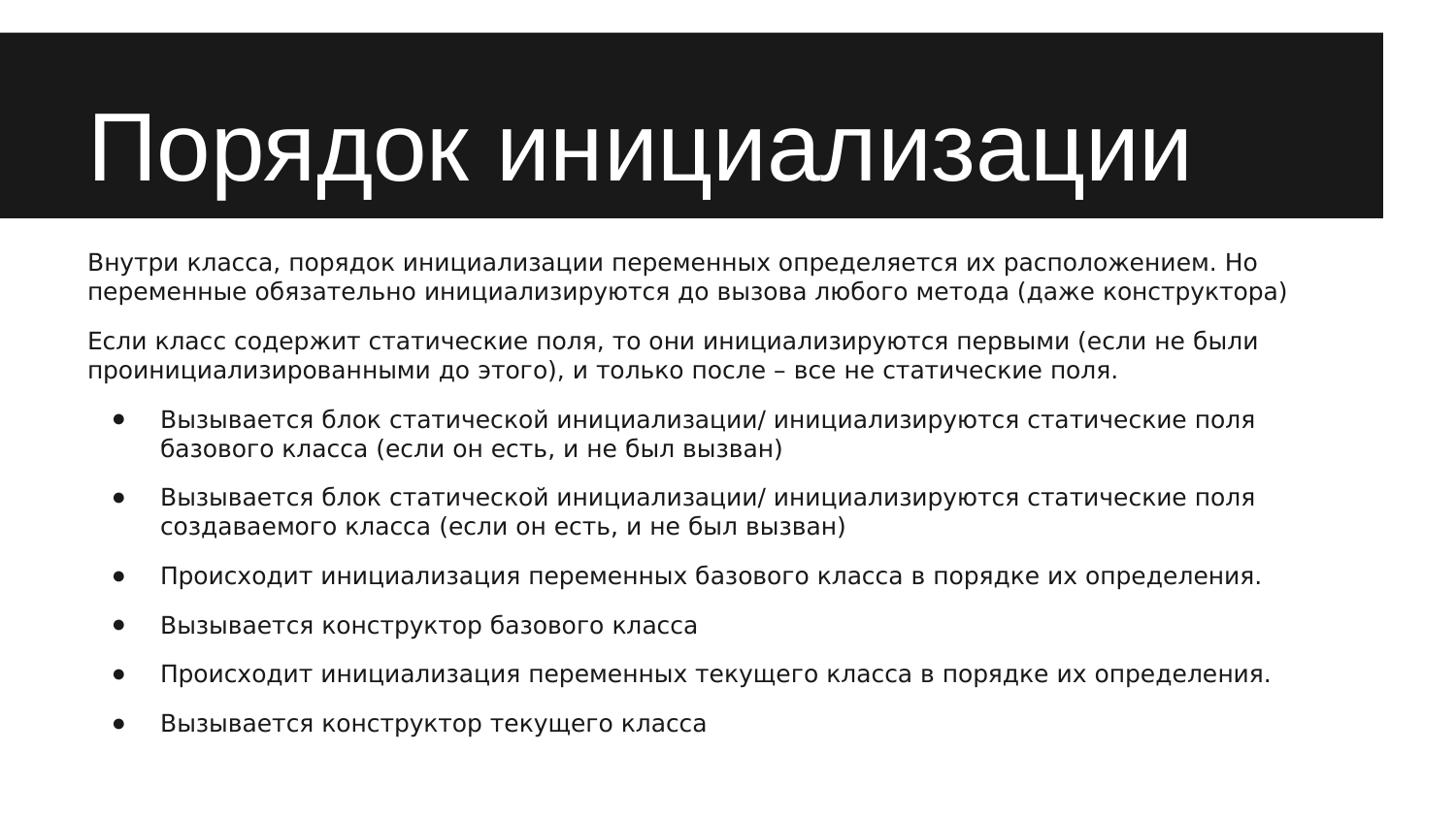

# Порядок инициализации
Внутри класса, порядок инициализации переменных определяется их расположением. Но переменные обязательно инициализируются до вызова любого метода (даже конструктора)
Если класс содержит статические поля, то они инициализируются первыми (если не были проинициализированными до этого), и только после – все не статические поля.
Вызывается блок статической инициализации/ инициализируются статические поля базового класса (если он есть, и не был вызван)
Вызывается блок статической инициализации/ инициализируются статические поля создаваемого класса (если он есть, и не был вызван)
Происходит инициализация переменных базового класса в порядке их определения.
Вызывается конструктор базового класса
Происходит инициализация переменных текущего класса в порядке их определения.
Вызывается конструктор текущего класса